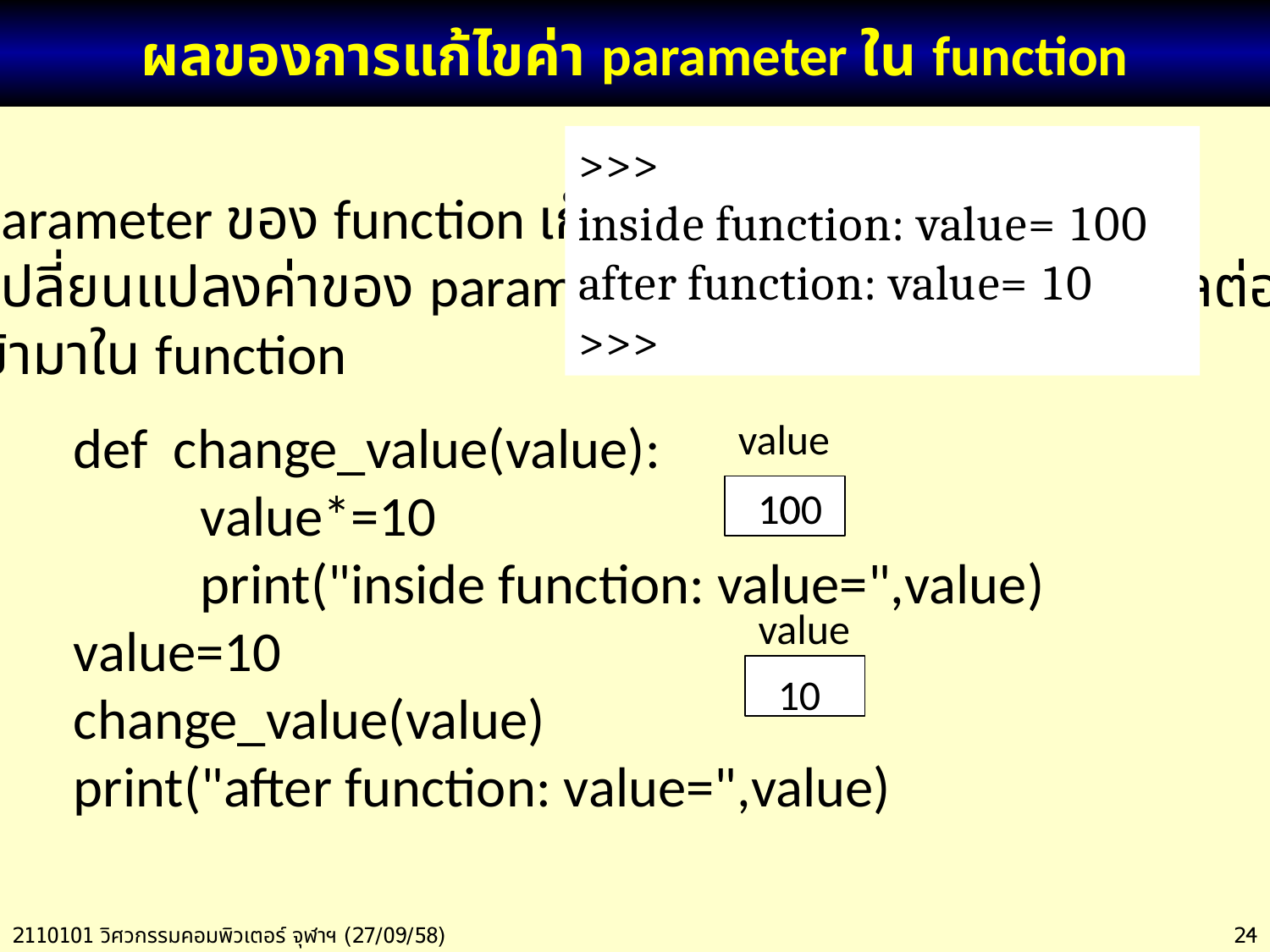

# ผลของการแก้ไขค่า parameter ใน function
>>>
inside function: value= 100
after function: value= 10
>>>
ถ้า parameter ของ function เก็บค่า int, float หรือ boolean
การเปลี่ยนแปลงค่าของ parameter ภายใน function จะไม่ผลต่อค่าที่
ส่งเข้ามาใน function
def  change_value(value):
	value*=10
	print("inside function: value=",value)
value=10
change_value(value)
print("after function: value=",value)
value

10
100
value

10